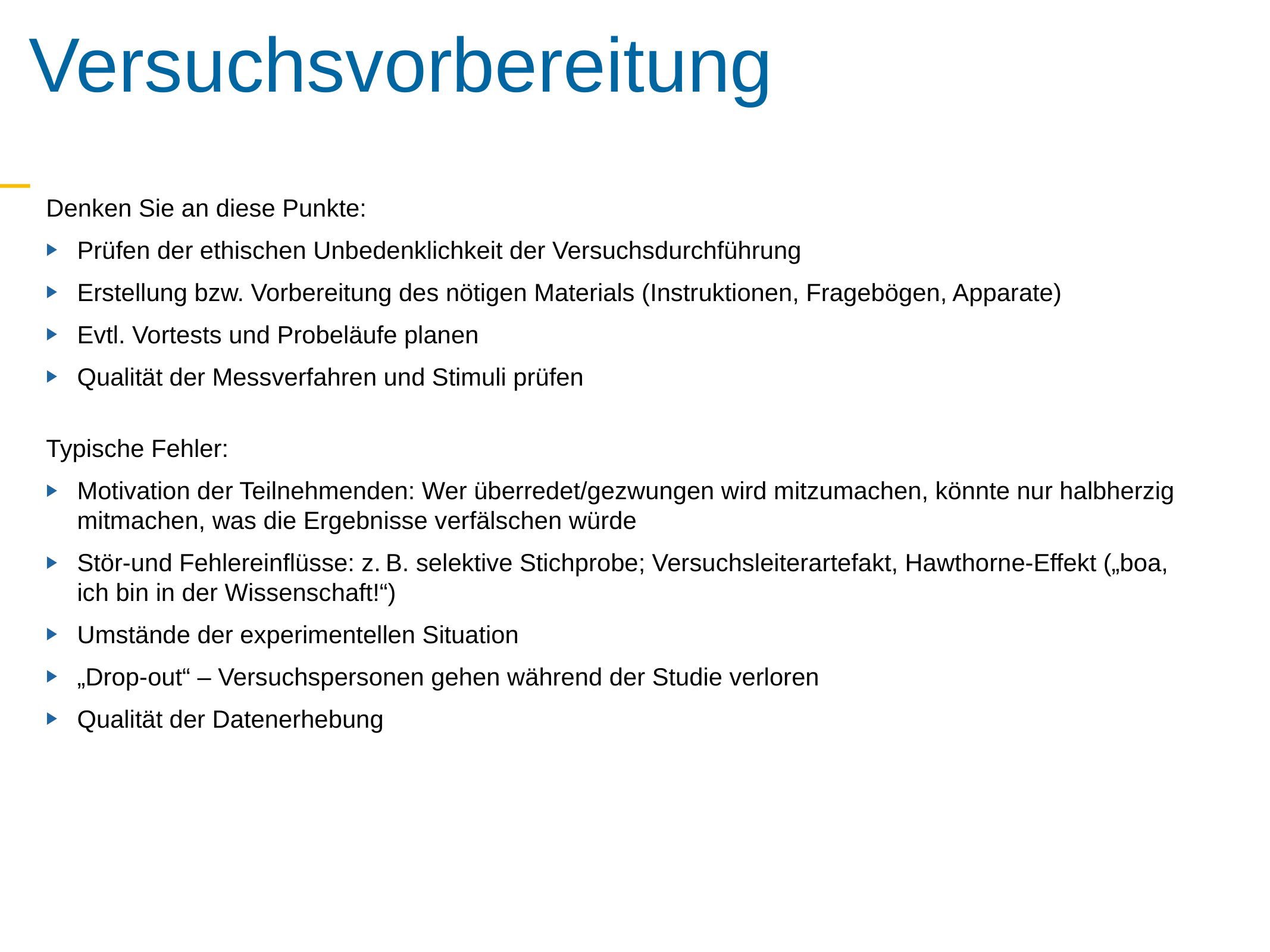

Versuchsvorbereitung
Denken Sie an diese Punkte:
Prüfen der ethischen Unbedenklichkeit der Versuchsdurchführung
Erstellung bzw. Vorbereitung des nötigen Materials (Instruktionen, Fragebögen, Apparate)
Evtl. Vortests und Probeläufe planen
Qualität der Messverfahren und Stimuli prüfen
Typische Fehler:
Motivation der Teilnehmenden: Wer überredet/gezwungen wird mitzumachen, könnte nur halbherzig mitmachen, was die Ergebnisse verfälschen würde
Stör-und Fehlereinflüsse: z. B. selektive Stichprobe; Versuchsleiterartefakt, Hawthorne-Effekt („boa, ich bin in der Wissenschaft!“)
Umstände der experimentellen Situation
„Drop-out“ – Versuchspersonen gehen während der Studie verloren
Qualität der Datenerhebung
31